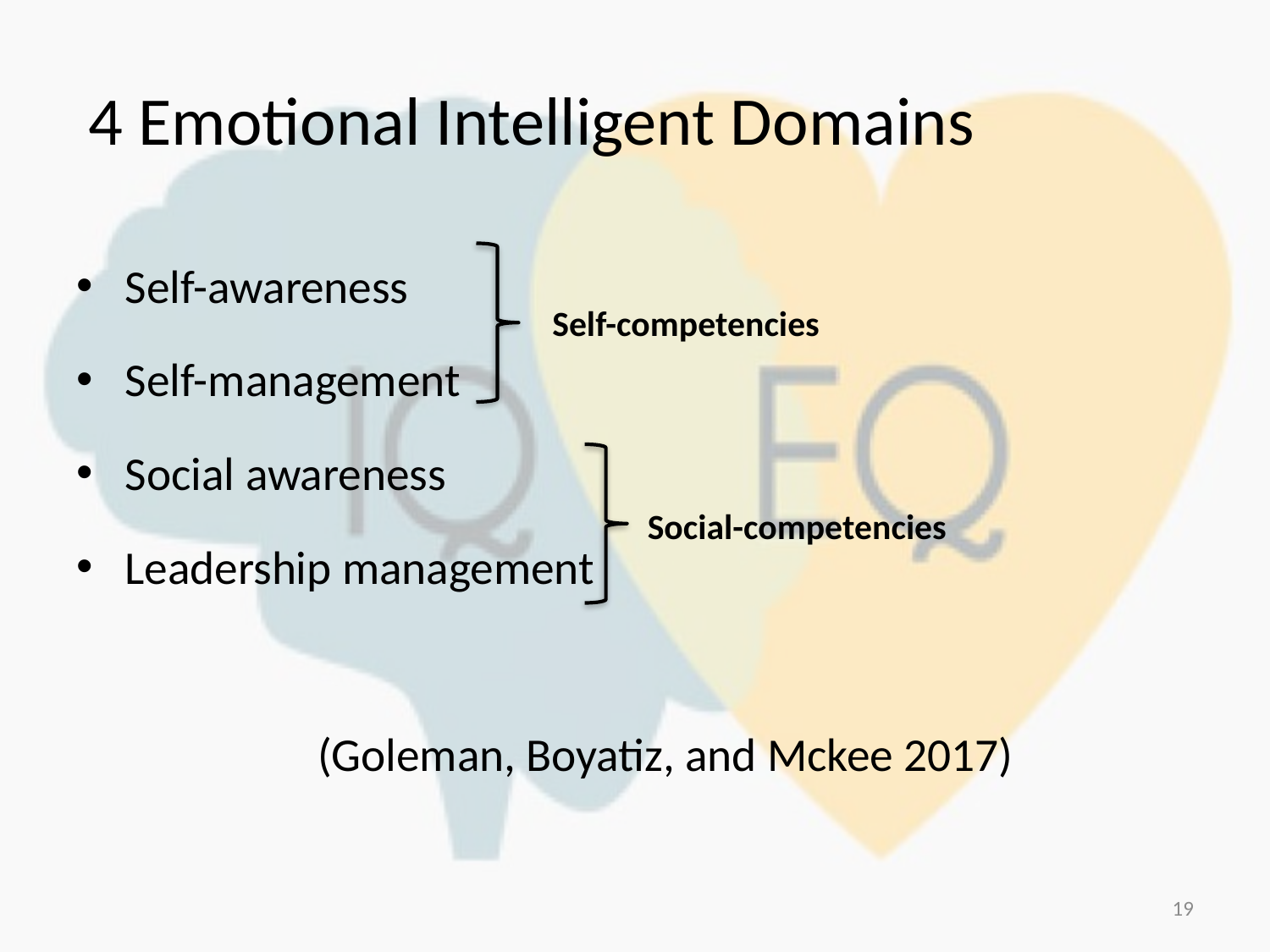

# 4 Emotional Intelligent Domains
Self-awareness
Self-management
Social awareness
Leadership management

		(Goleman, Boyatiz, and Mckee 2017)

Self-competencies

Social-competencies
19